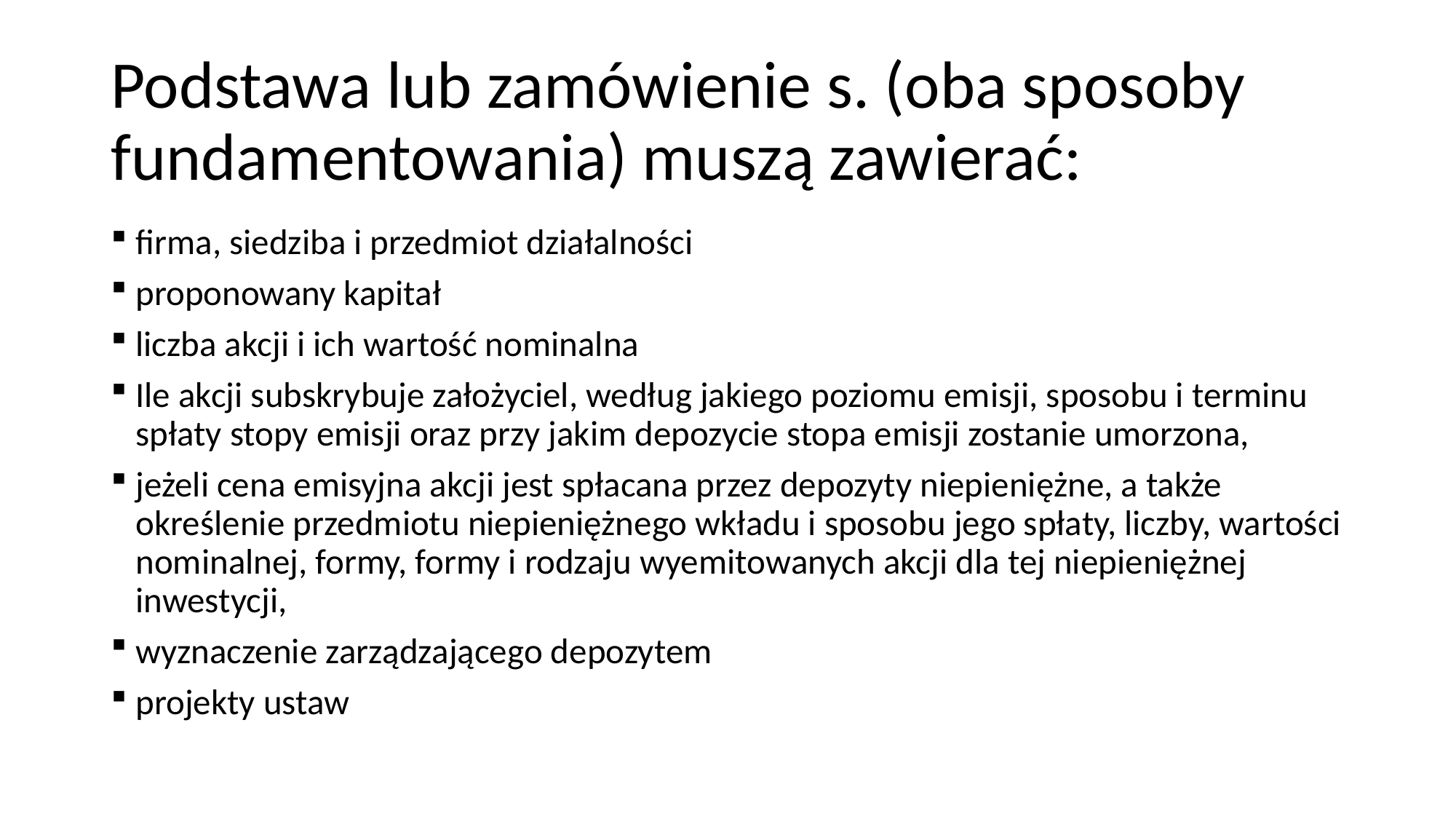

# Podstawa lub zamówienie s. (oba sposoby fundamentowania) muszą zawierać:
firma, siedziba i przedmiot działalności
proponowany kapitał
liczba akcji i ich wartość nominalna
Ile akcji subskrybuje założyciel, według jakiego poziomu emisji, sposobu i terminu spłaty stopy emisji oraz przy jakim depozycie stopa emisji zostanie umorzona,
jeżeli cena emisyjna akcji jest spłacana przez depozyty niepieniężne, a także określenie przedmiotu niepieniężnego wkładu i sposobu jego spłaty, liczby, wartości nominalnej, formy, formy i rodzaju wyemitowanych akcji dla tej niepieniężnej inwestycji,
wyznaczenie zarządzającego depozytem
projekty ustaw